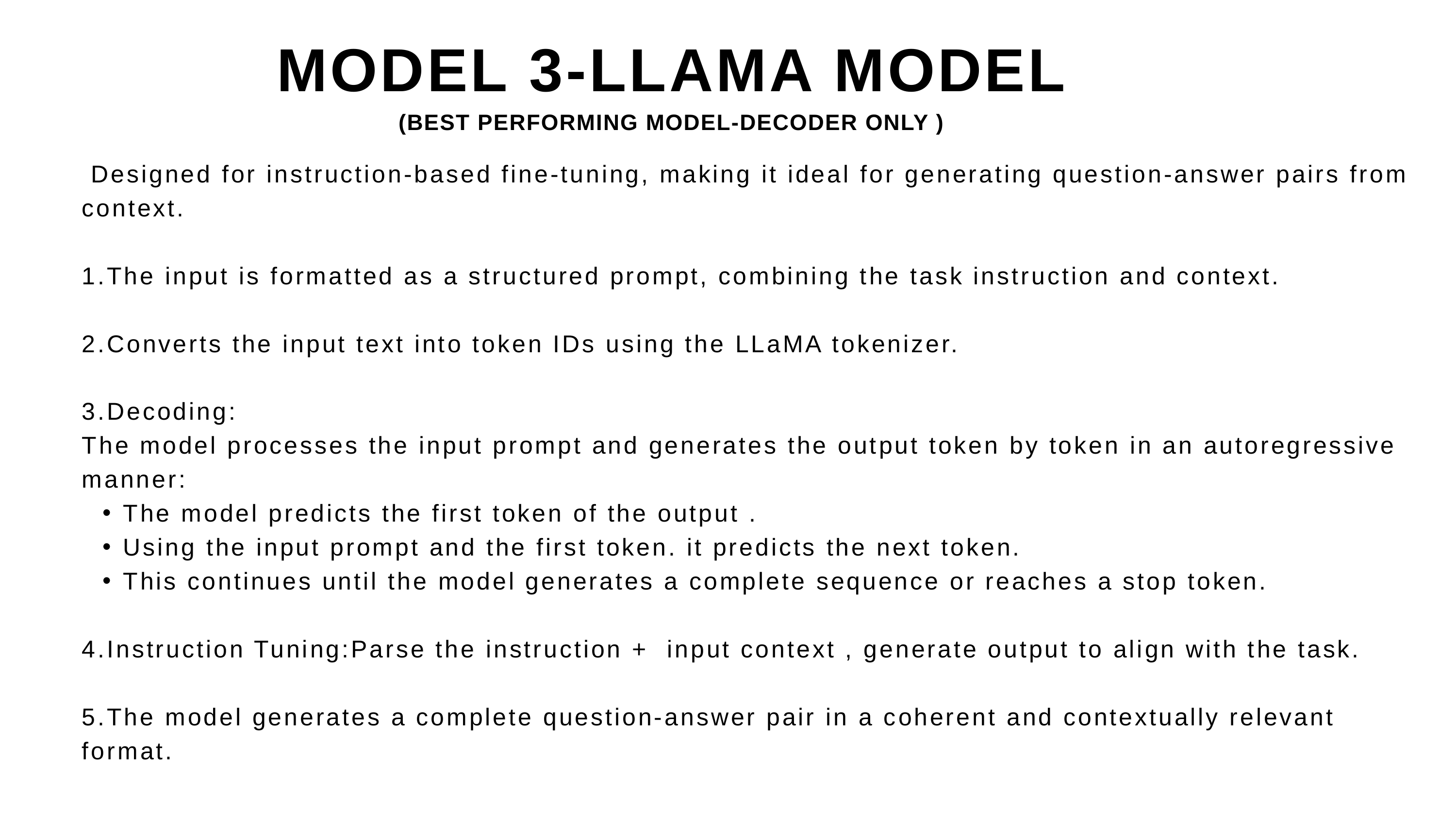

MODEL 3-LLAMA MODEL
(BEST PERFORMING MODEL-DECODER ONLY )
 Designed for instruction-based fine-tuning, making it ideal for generating question-answer pairs from context.

1.The input is formatted as a structured prompt, combining the task instruction and context.

2.Converts the input text into token IDs using the LLaMA tokenizer.

3.Decoding:
The model processes the input prompt and generates the output token by token in an autoregressive manner:
The model predicts the first token of the output .
Using the input prompt and the first token. it predicts the next token.
This continues until the model generates a complete sequence or reaches a stop token.

4.Instruction Tuning:Parse the instruction +  input context , generate output to align with the task.

5.The model generates a complete question-answer pair in a coherent and contextually relevant format.